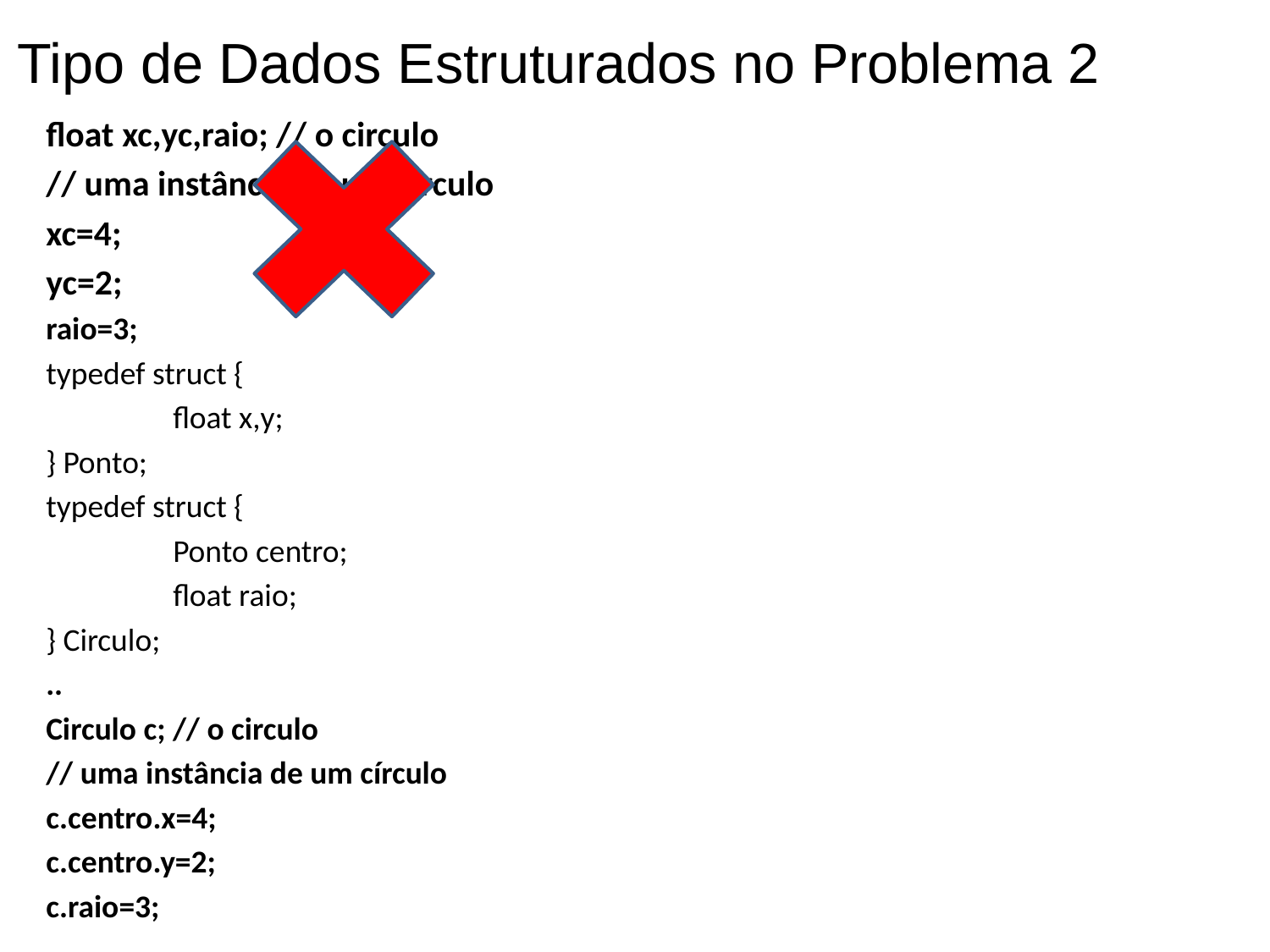

Tipo de Dados Estruturados no Problema 2

float xc,yc,raio; // o circulo
// uma instância de um círculo
xc=4;
yc=2;
raio=3;
typedef struct {
	float x,y;
} Ponto;
typedef struct {
	Ponto centro;
	float raio;
} Circulo;
..
Circulo c; // o circulo
// uma instância de um círculo
c.centro.x=4;
c.centro.y=2;
c.raio=3;